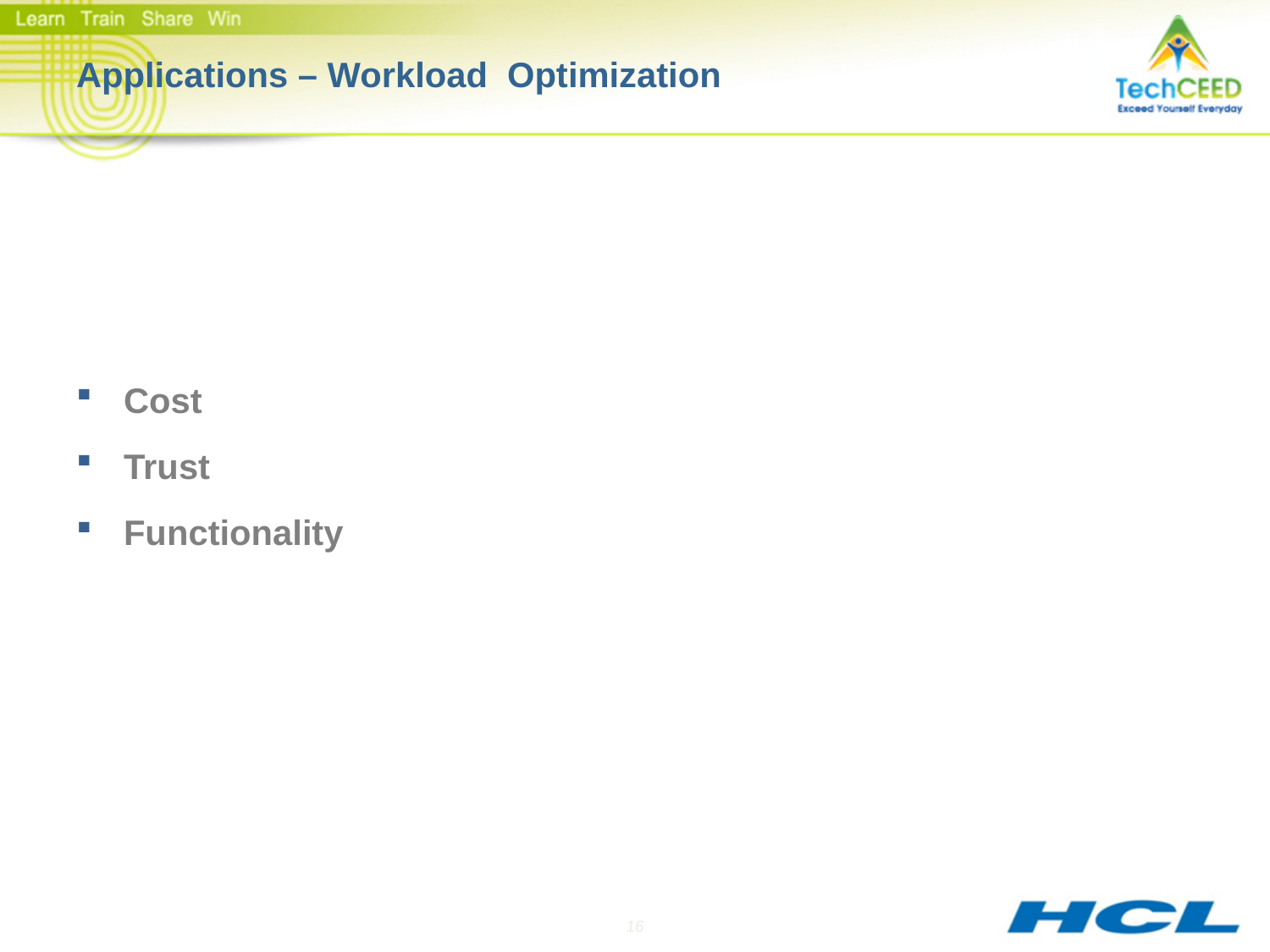

# Applications – Workload  Optimization

Cost
Trust
Functionality
16